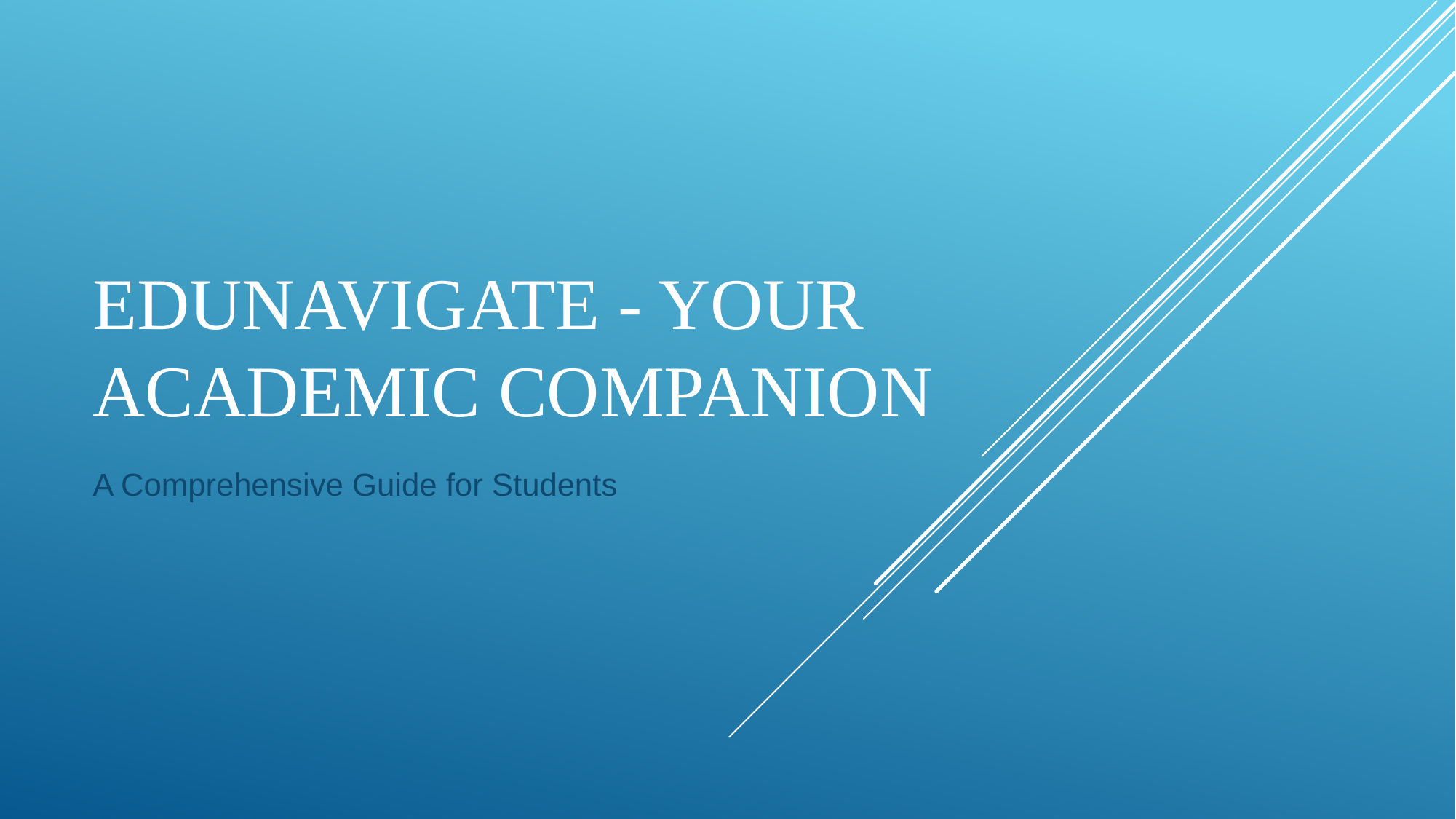

# EduNavigate - Your Academic Companion
A Comprehensive Guide for Students